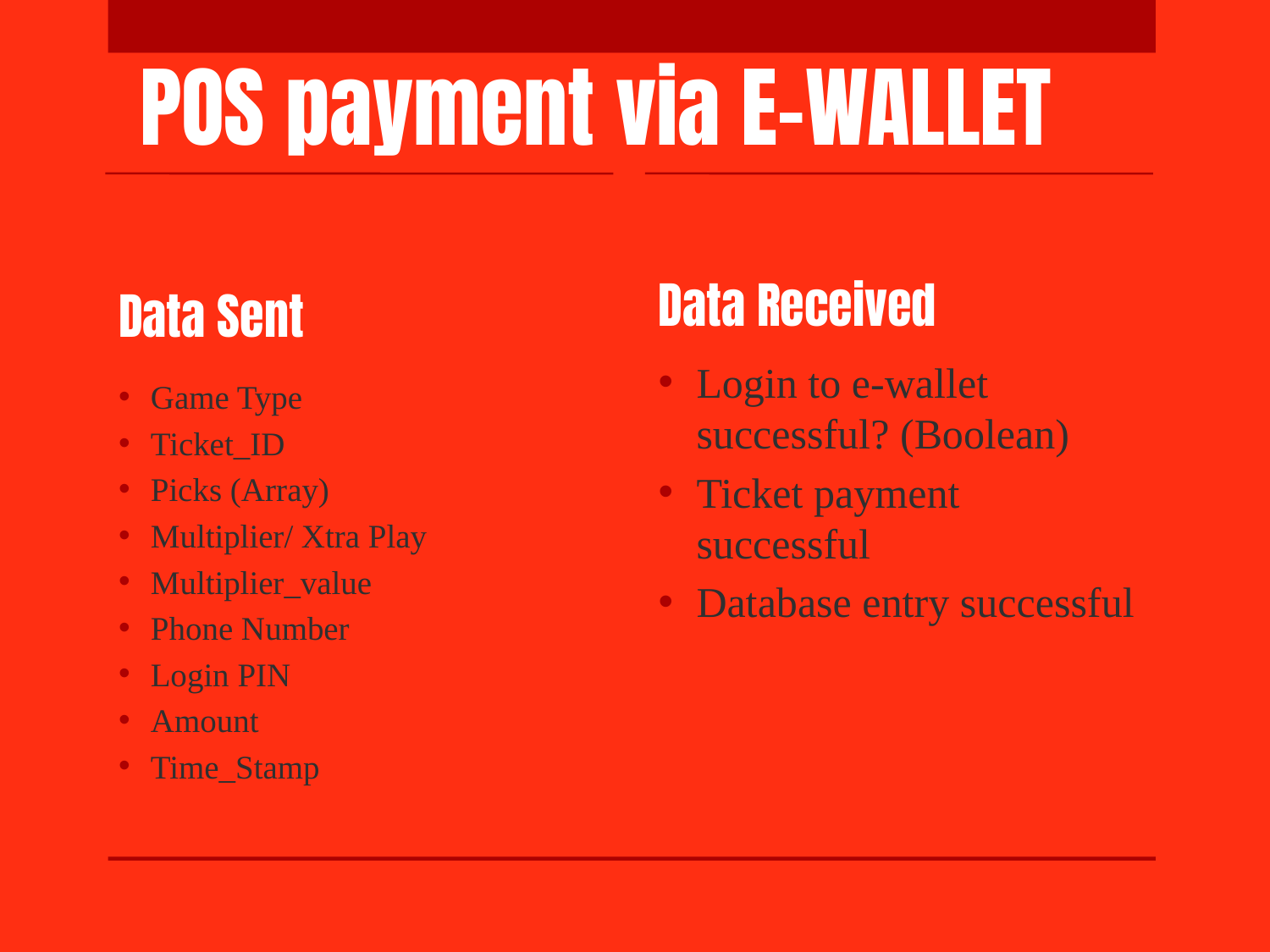

# POS payment via E-WALLET
Data Received
Data Sent
Login to e-wallet successful? (Boolean)
Ticket payment successful
Database entry successful
Game Type
Ticket_ID
Picks (Array)
Multiplier/ Xtra Play
Multiplier_value
Phone Number
Login PIN
Amount
Time_Stamp